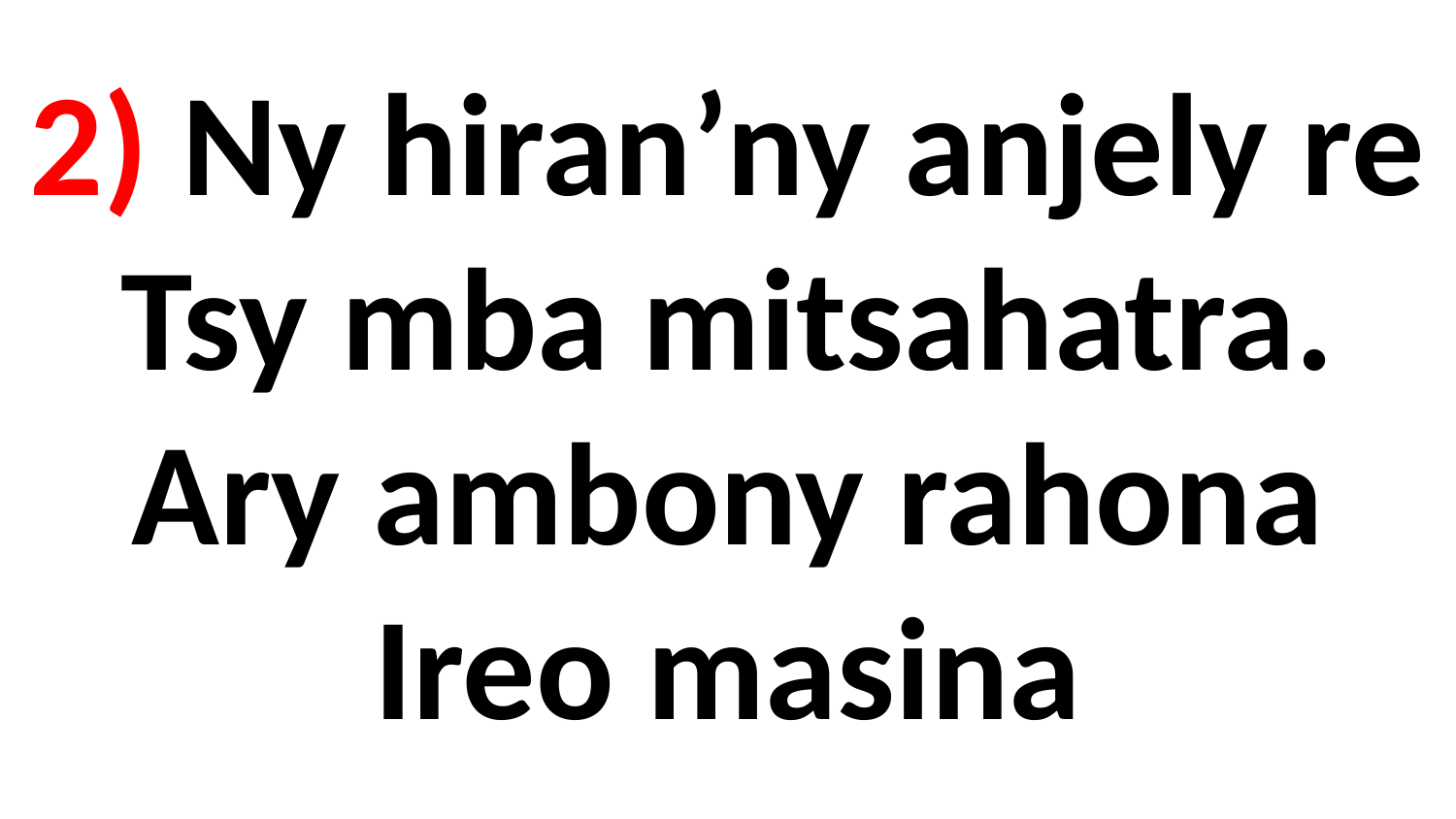

# 2) Ny hiran’ny anjely re Tsy mba mitsahatra. Ary ambony rahona Ireo masina